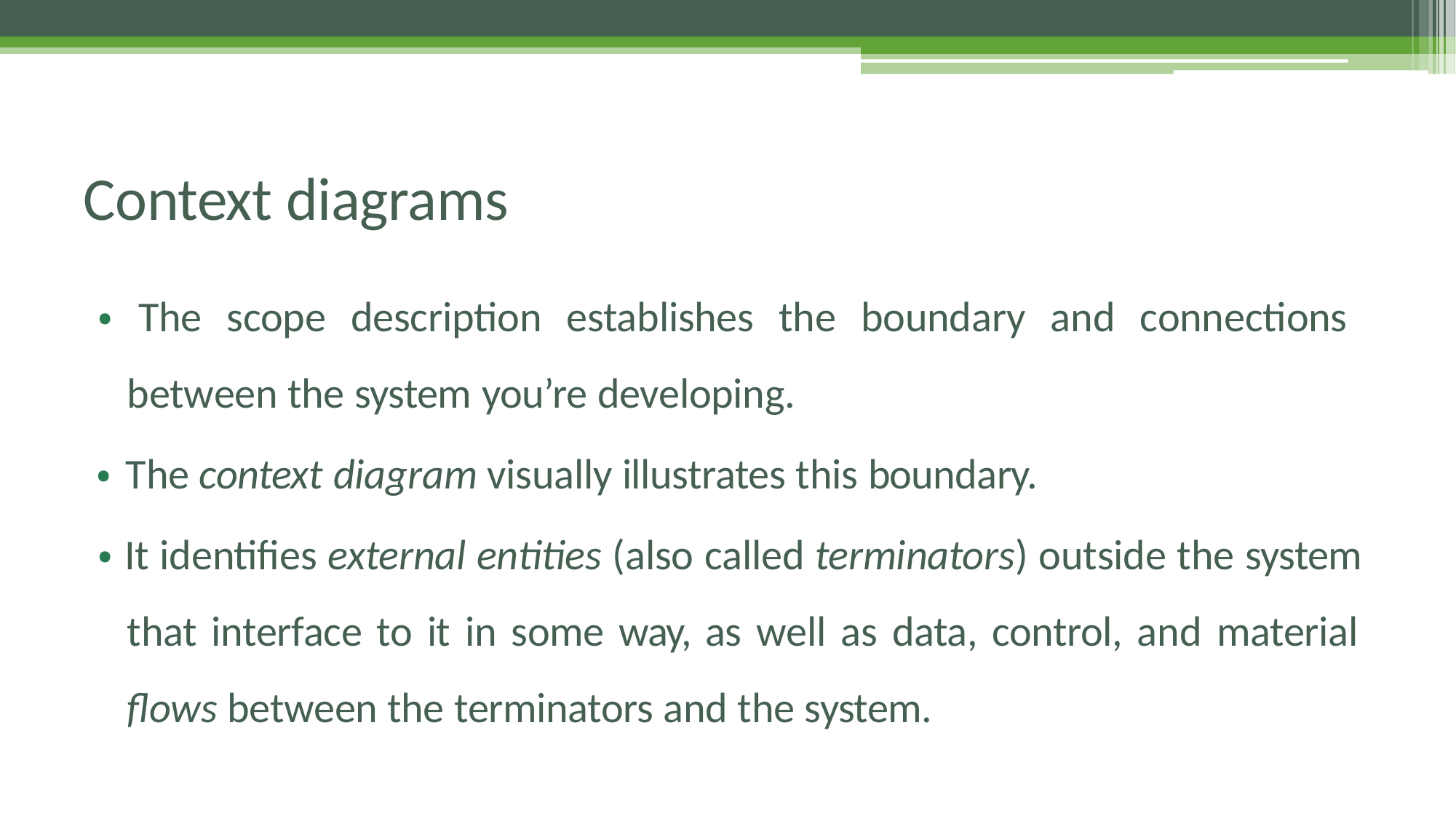

# Context diagrams
• The scope description establishes the boundary and connections  between the system you’re developing.
• The context diagram visually illustrates this boundary.
• It identifies external entities (also called terminators) outside the system  that interface to it in some way, as well as data, control, and material  flows between the terminators and the system.